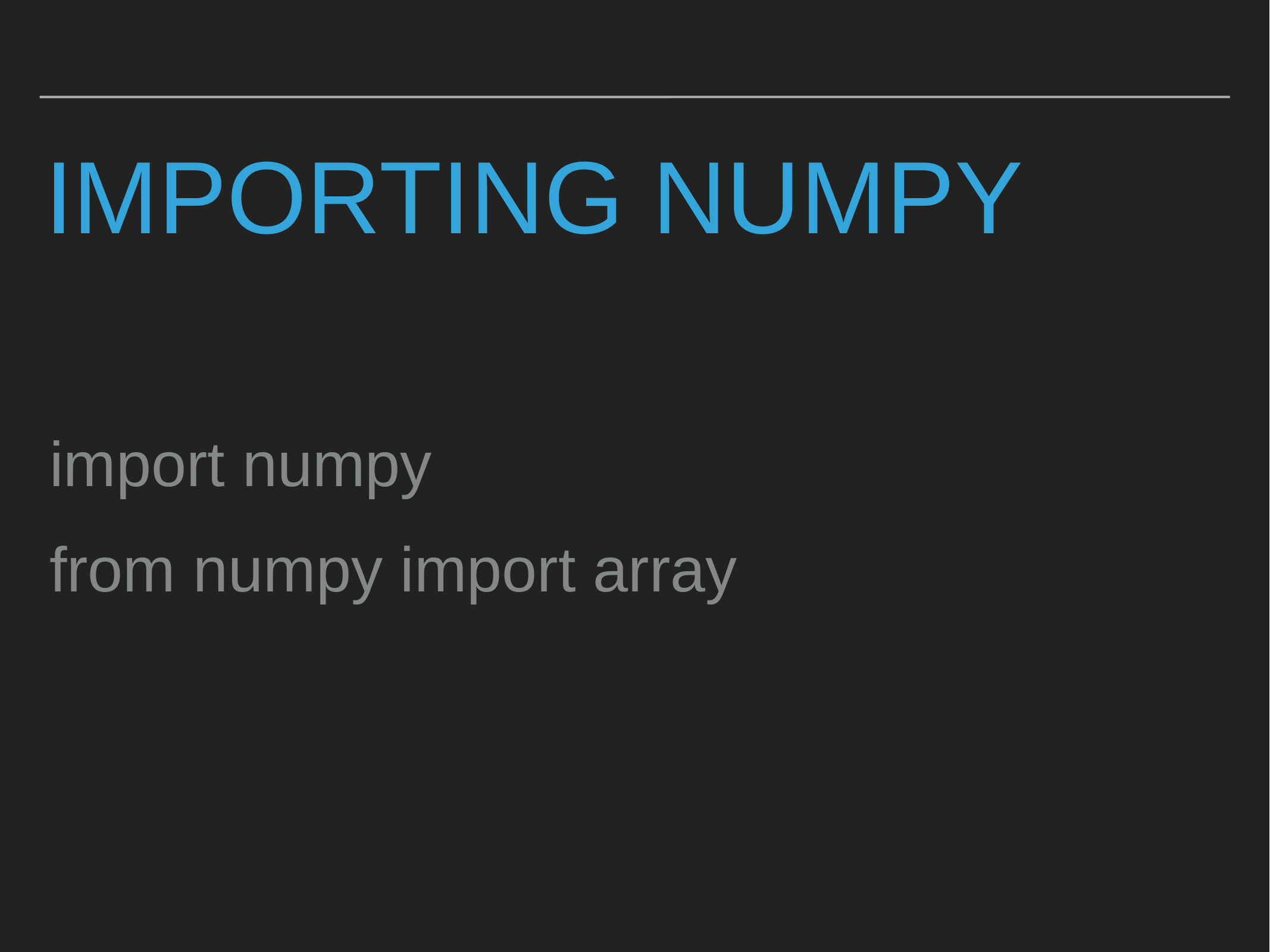

# importing numpy
import numpy
from numpy import array